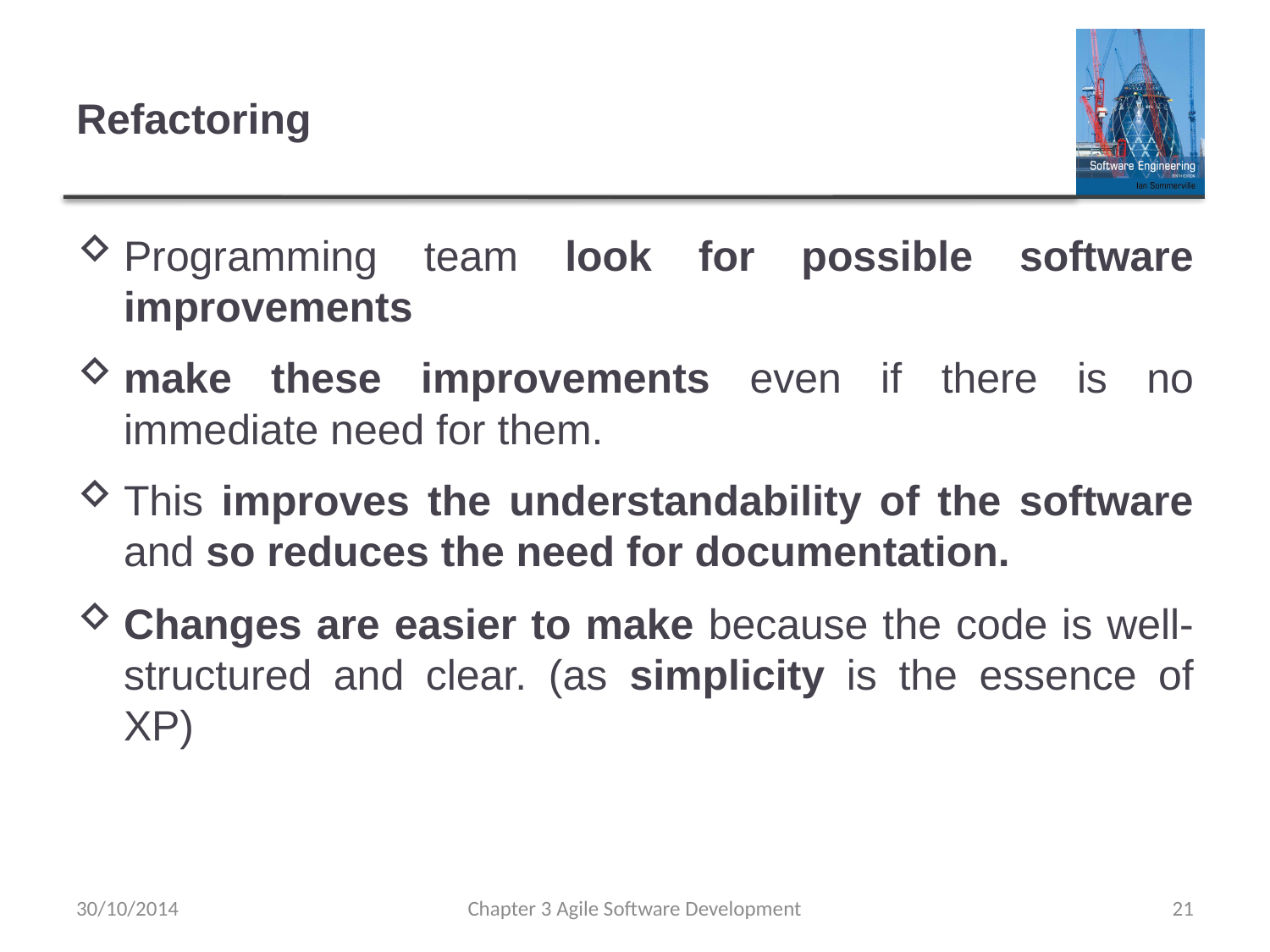

# Refactoring
Programming team look for possible software improvements
make these improvements even if there is no immediate need for them.
This improves the understandability of the software and so reduces the need for documentation.
Changes are easier to make because the code is well-structured and clear. (as simplicity is the essence of XP)
30/10/2014
Chapter 3 Agile Software Development
21